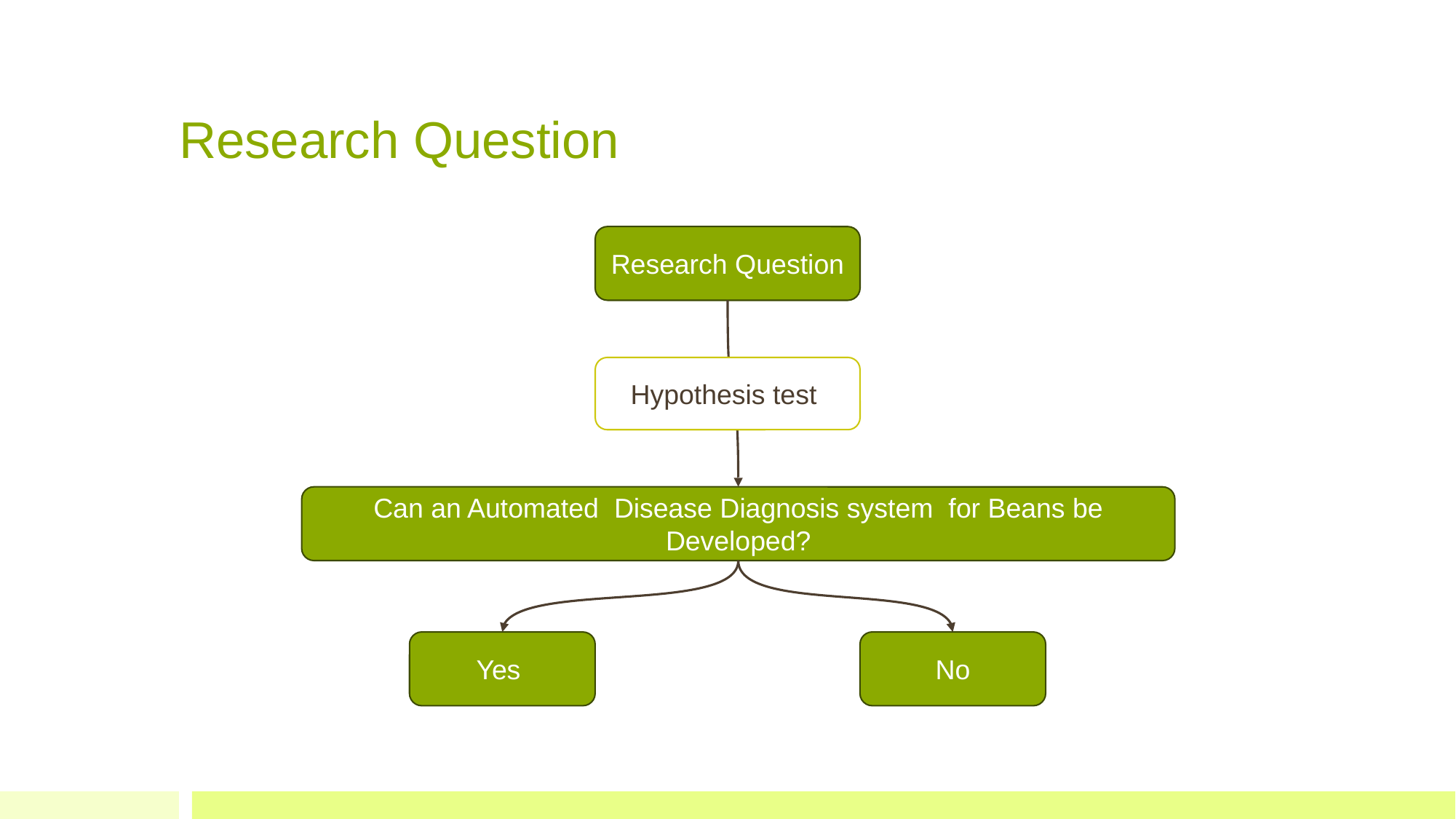

# Research Question

Research Question
Hypothesis test
Can an Automated  Disease Diagnosis system  for Beans be Developed?
Yes
No